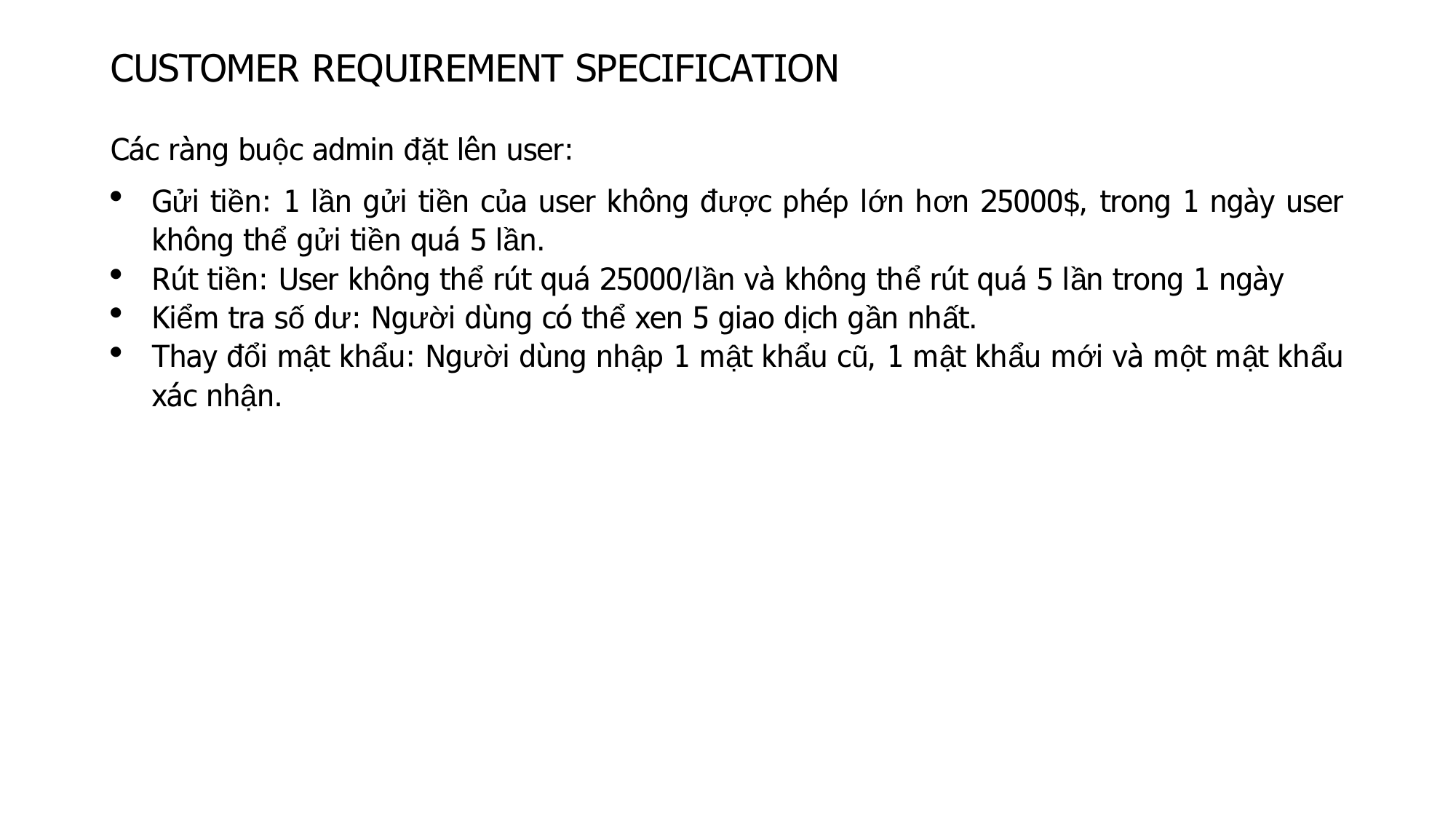

# CUSTOMER REQUIREMENT SPECIFICATION
Các ràng buộc admin đặt lên user:
Gửi tiền: 1 lần gửi tiền của user không được phép lớn hơn 25000$, trong 1 ngày user không thể gửi tiền quá 5 lần.
Rút tiền: User không thể rút quá 25000/lần và không thể rút quá 5 lần trong 1 ngày
Kiểm tra số dư: Người dùng có thể xen 5 giao dịch gần nhất.
Thay đổi mật khẩu: Người dùng nhập 1 mật khẩu cũ, 1 mật khẩu mới và một mật khẩu xác nhận.